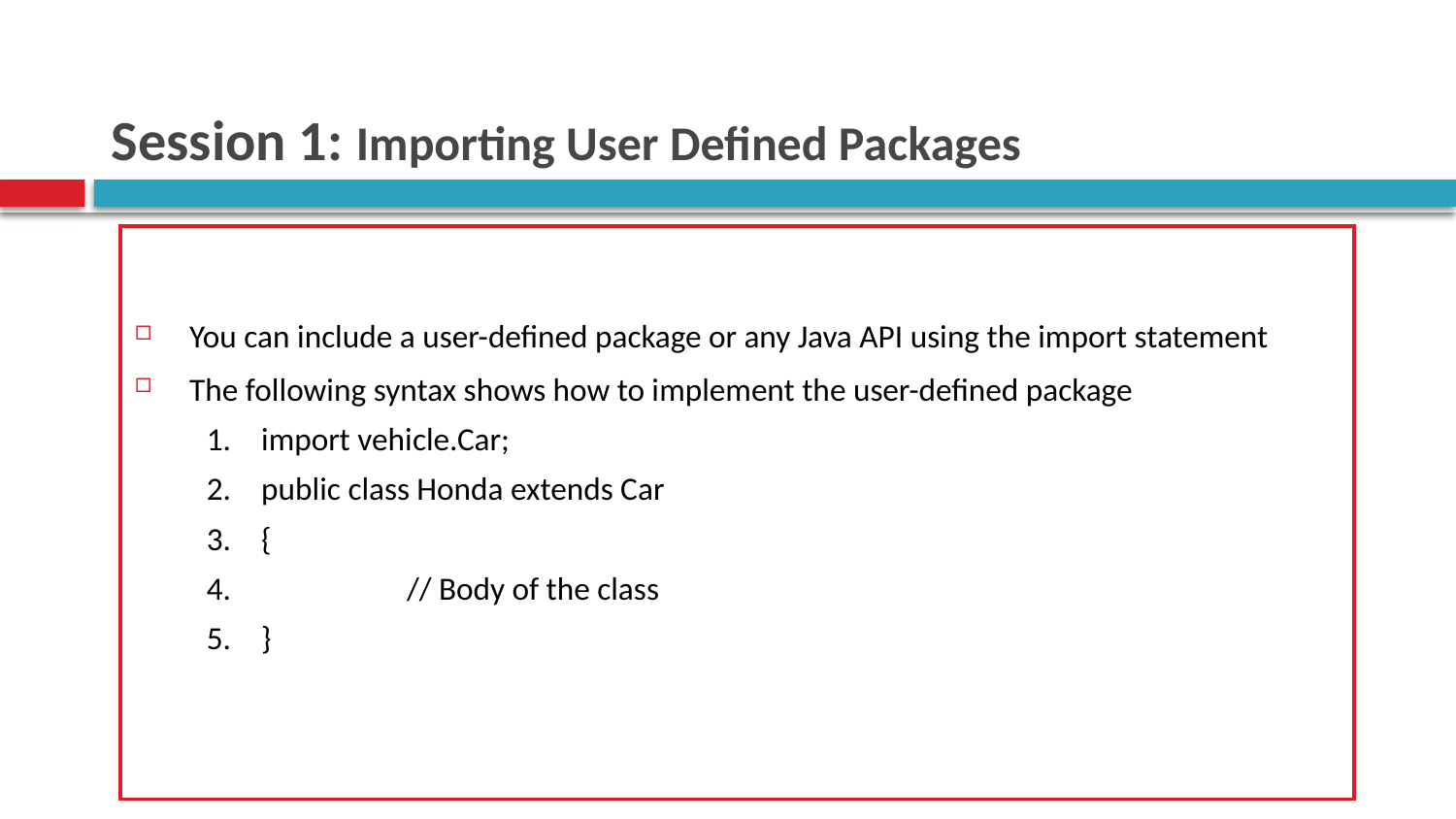

# Session 1: Importing User Defined Packages
You can include a user-defined package or any Java API using the import statement
The following syntax shows how to implement the user-defined package
1.	import vehicle.Car;
2.	public class Honda extends Car
3.	{
4.		// Body of the class
5.	}